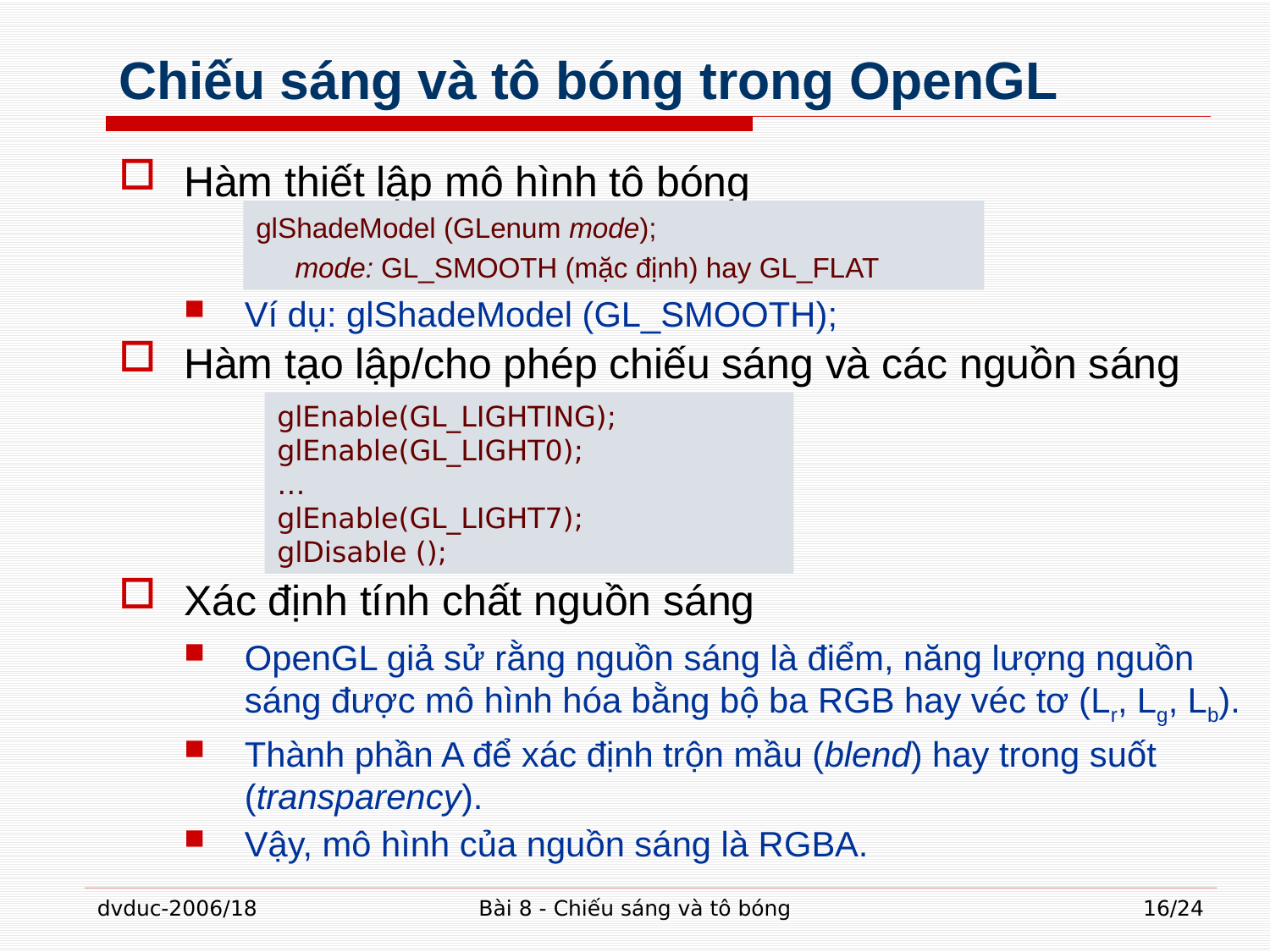

# Chiếu sáng và tô bóng trong OpenGL
Hàm thiết lập mô hình tô bóng

Ví dụ: glShadeModel (GL_SMOOTH);
Hàm tạo lập/cho phép chiếu sáng và các nguồn sáng

Xác định tính chất nguồn sáng
OpenGL giả sử rằng nguồn sáng là điểm, năng lượng nguồn sáng được mô hình hóa bằng bộ ba RGB hay véc tơ (Lr, Lg, Lb).
Thành phần A để xác định trộn mầu (blend) hay trong suốt (transparency).
Vậy, mô hình của nguồn sáng là RGBA.

glShadeModel (GLenum mode);
     mode: GL_SMOOTH (mặc định) hay GL_FLAT
glEnable(GL_LIGHTING);
glEnable(GL_LIGHT0);
…
glEnable(GL_LIGHT7);
glDisable ();
dvduc-2006/18
Bài 8 - Chiếu sáng và tô bóng
16/24